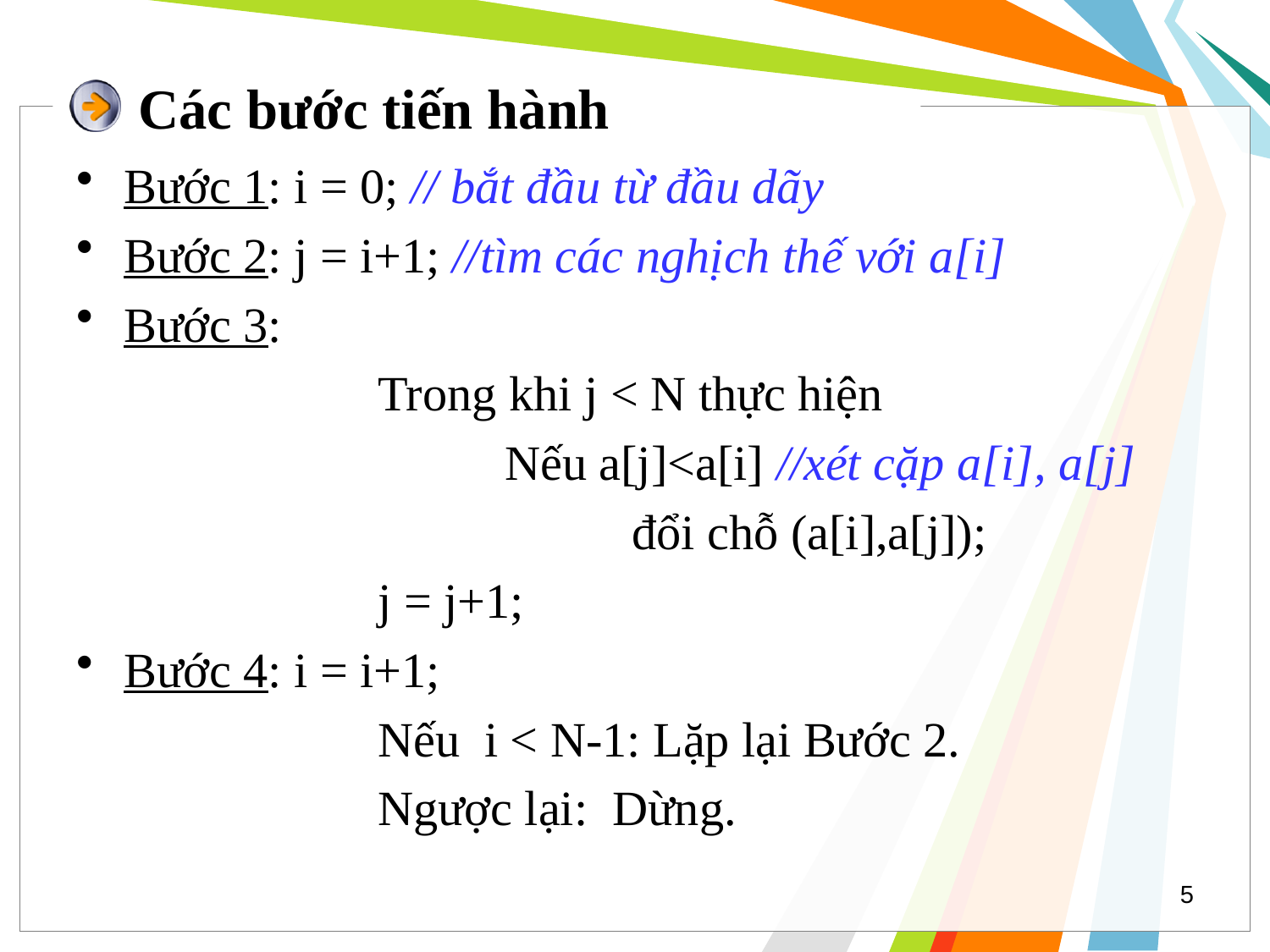

# Các bước tiến hành
Bước 1: i = 0; // bắt đầu từ đầu dãy
Bước 2: j = i+1; //tìm các nghịch thế với a[i]
Bước 3:
			Trong khi j < N thực hiện
				Nếu a[j]<a[i] //xét cặp a[i], a[j]
					đổi chỗ (a[i],a[j]);
			j = j+1;
Bước 4: i = i+1;
			Nếu  i < N-1: Lặp lại Bước 2.
			Ngược lại:  Dừng.
5